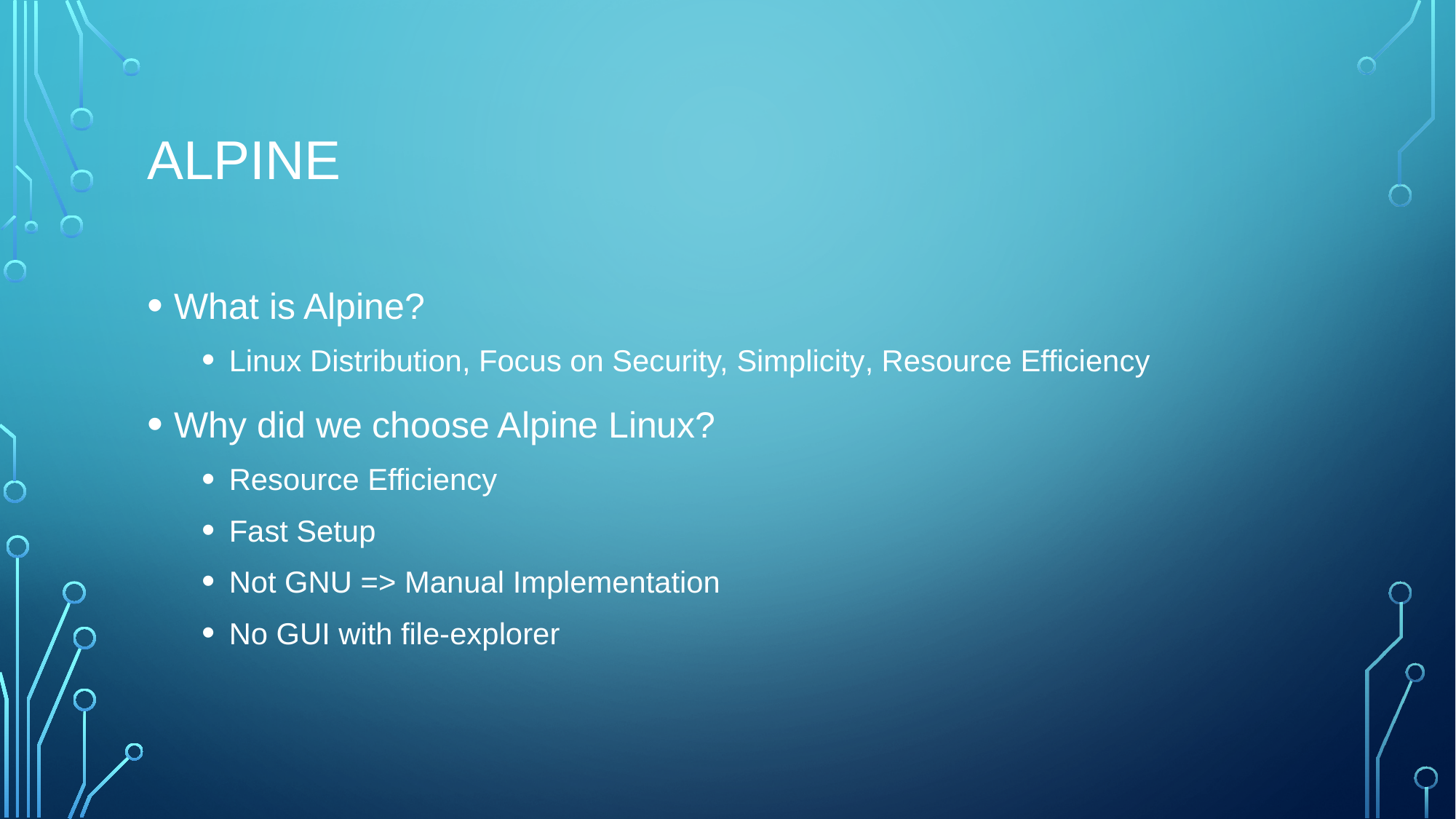

# Alpine
What is Alpine?
Linux Distribution, Focus on Security, Simplicity, Resource Efficiency
Why did we choose Alpine Linux?
Resource Efficiency
Fast Setup
Not GNU => Manual Implementation
No GUI with file-explorer